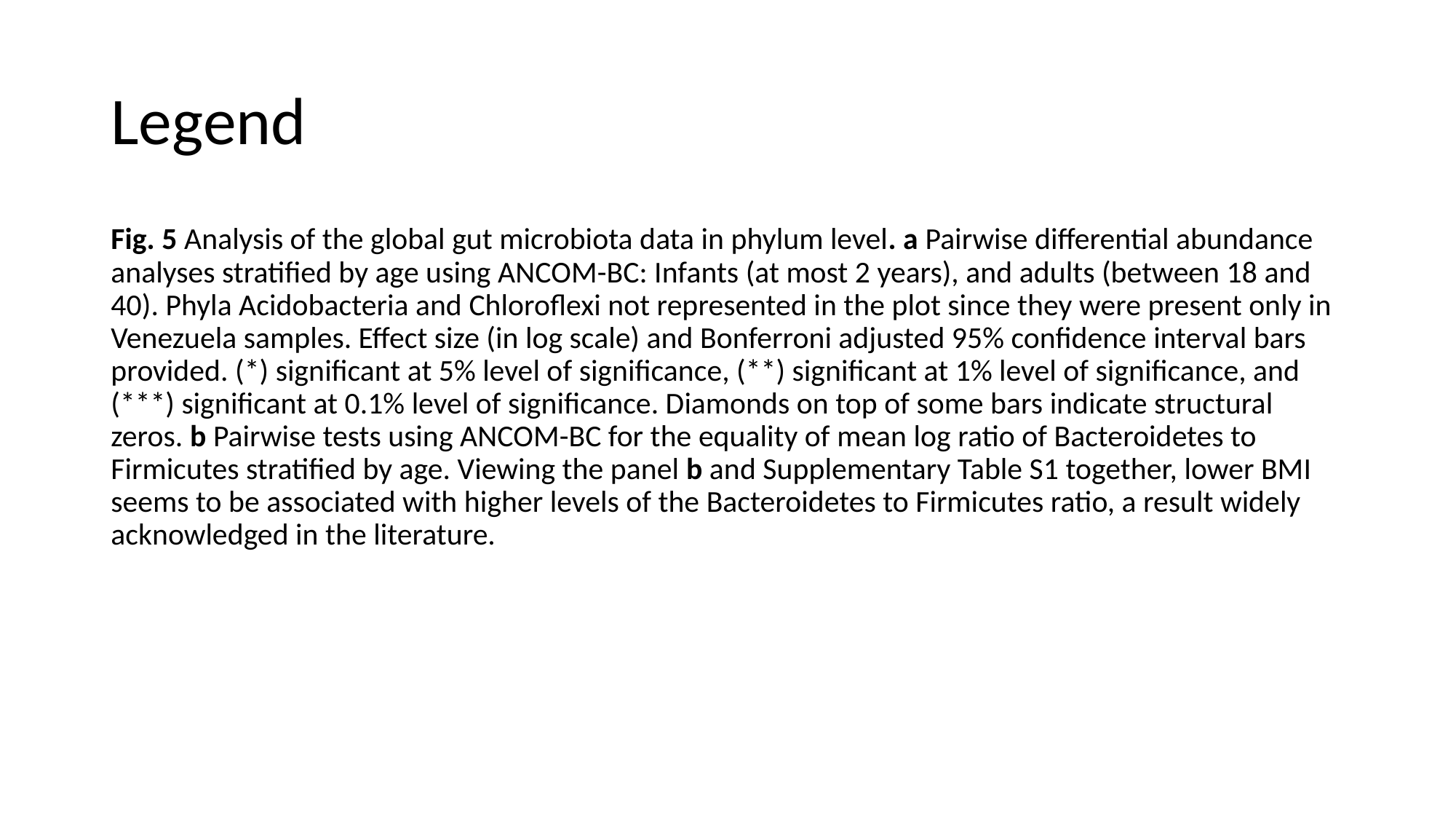

# Legend
Fig. 5 Analysis of the global gut microbiota data in phylum level. a Pairwise differential abundance analyses stratified by age using ANCOM-BC: Infants (at most 2 years), and adults (between 18 and 40). Phyla Acidobacteria and Chloroflexi not represented in the plot since they were present only in Venezuela samples. Effect size (in log scale) and Bonferroni adjusted 95% confidence interval bars provided. (*) significant at 5% level of significance, (**) significant at 1% level of significance, and (***) significant at 0.1% level of significance. Diamonds on top of some bars indicate structural zeros. b Pairwise tests using ANCOM-BC for the equality of mean log ratio of Bacteroidetes to Firmicutes stratified by age. Viewing the panel b and Supplementary Table S1 together, lower BMI seems to be associated with higher levels of the Bacteroidetes to Firmicutes ratio, a result widely acknowledged in the literature.